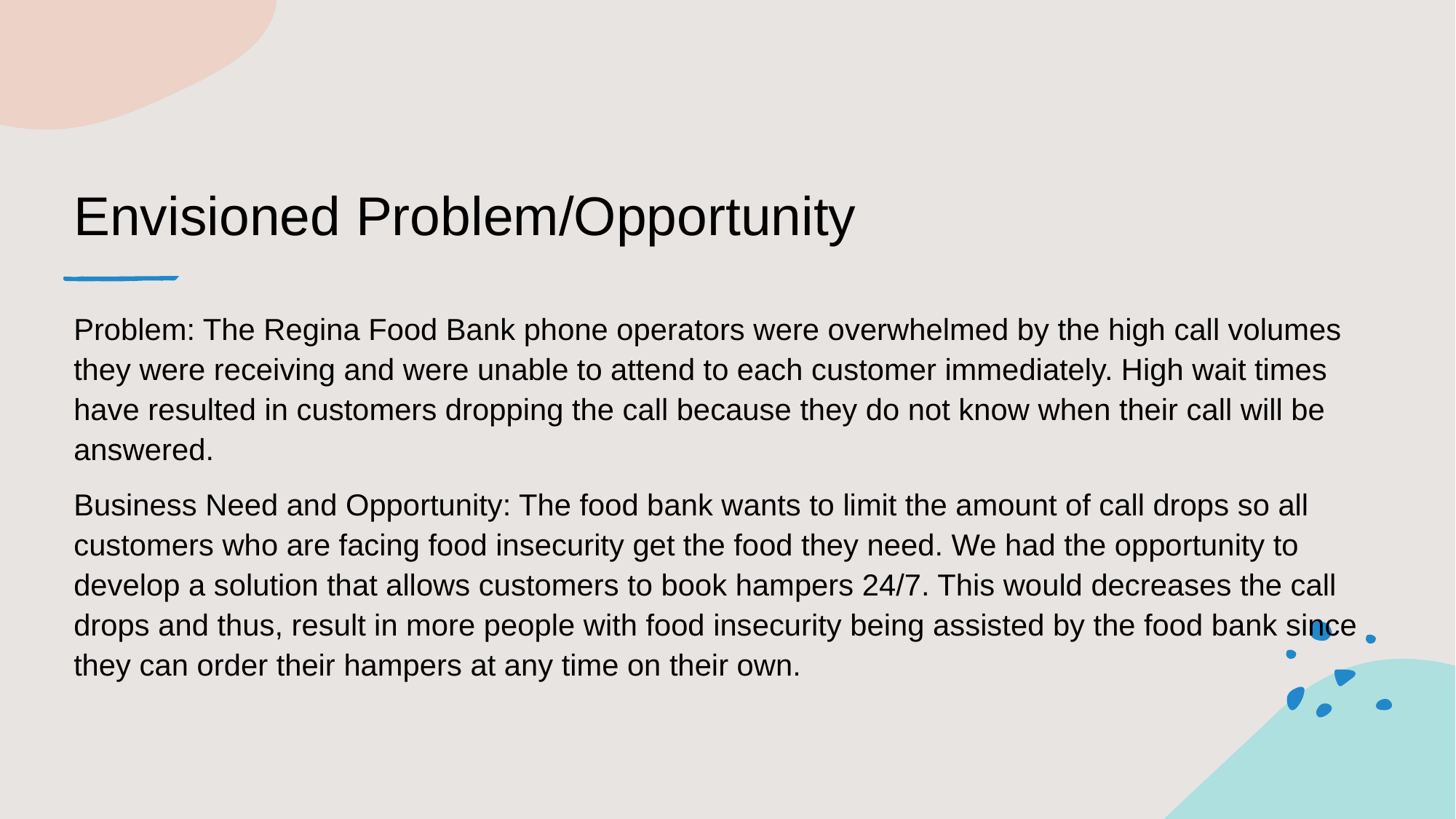

# Envisioned Problem/Opportunity
Problem: The Regina Food Bank phone operators were overwhelmed by the high call volumes they were receiving and were unable to attend to each customer immediately. High wait times have resulted in customers dropping the call because they do not know when their call will be answered.
Business Need and Opportunity: The food bank wants to limit the amount of call drops so all customers who are facing food insecurity get the food they need. We had the opportunity to develop a solution that allows customers to book hampers 24/7. This would decreases the call drops and thus, result in more people with food insecurity being assisted by the food bank since they can order their hampers at any time on their own.